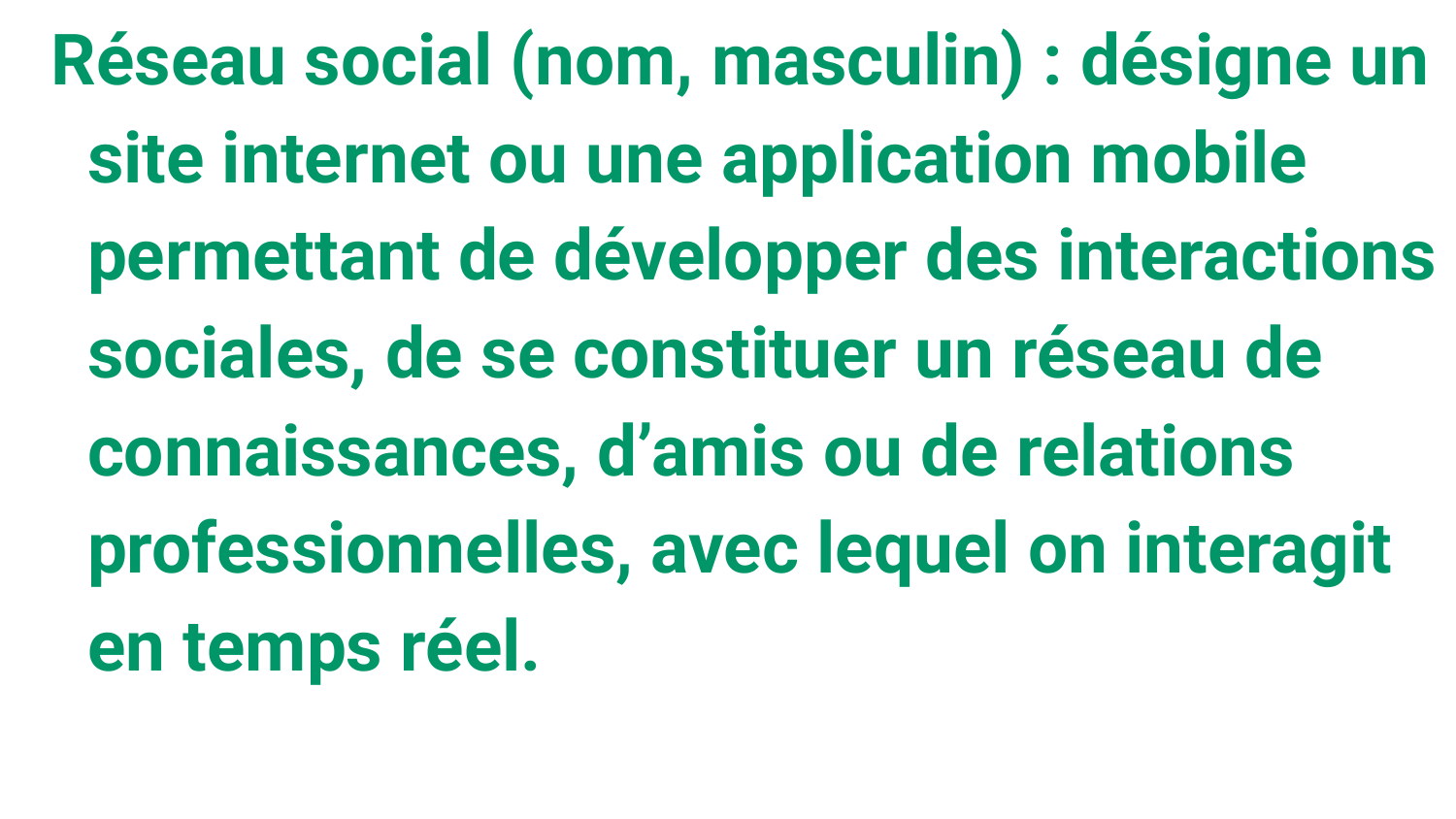

# Réseau social (nom, masculin) : désigne un site internet ou une application mobile permettant de développer des interactions sociales, de se constituer un réseau de connaissances, d’amis ou de relations professionnelles, avec lequel on interagit en temps réel.